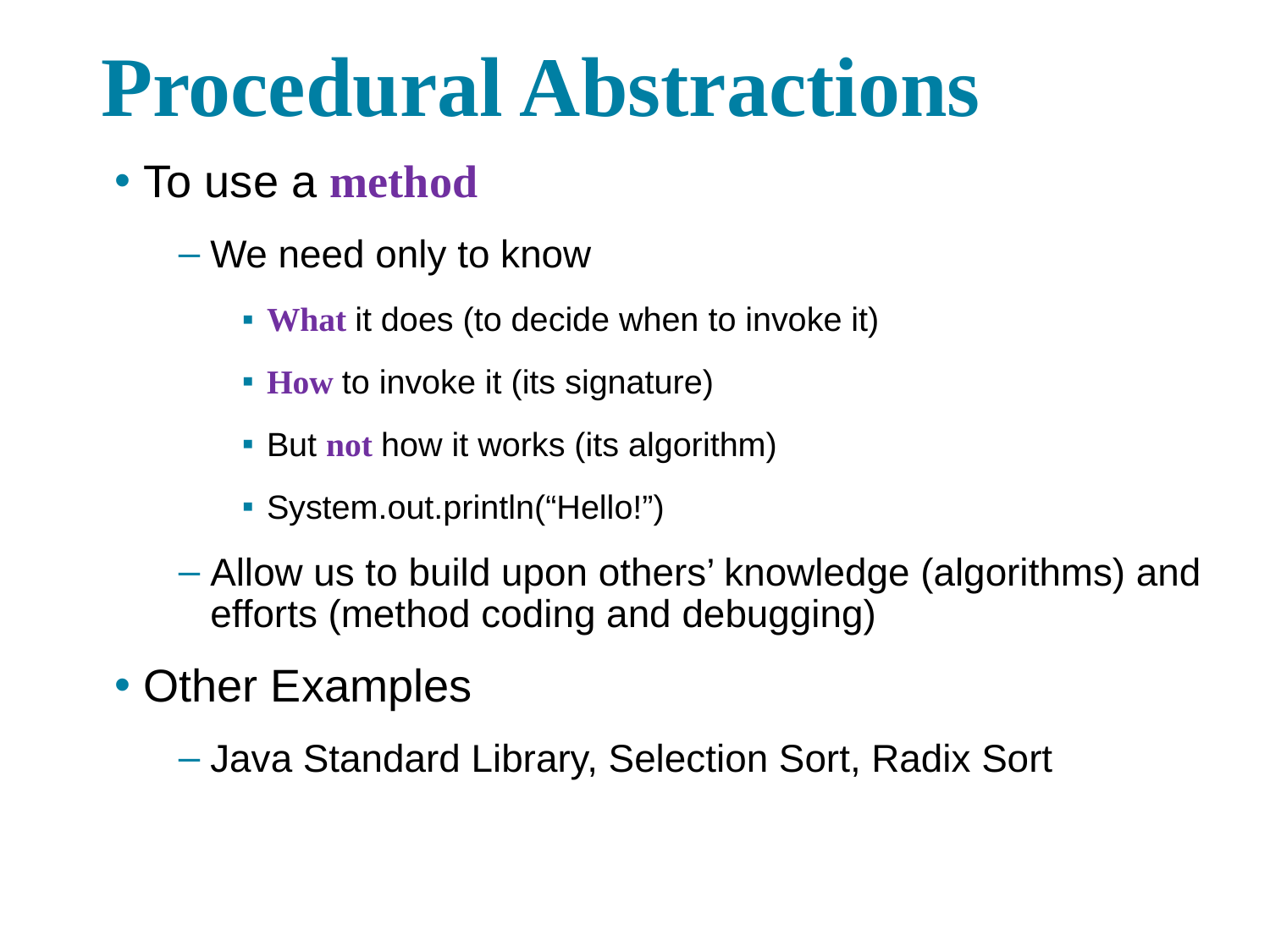

# Procedural Abstractions
To use a method
We need only to know
What it does (to decide when to invoke it)
How to invoke it (its signature)
But not how it works (its algorithm)
System.out.println(“Hello!”)
Allow us to build upon others’ knowledge (algorithms) and efforts (method coding and debugging)
Other Examples
Java Standard Library, Selection Sort, Radix Sort